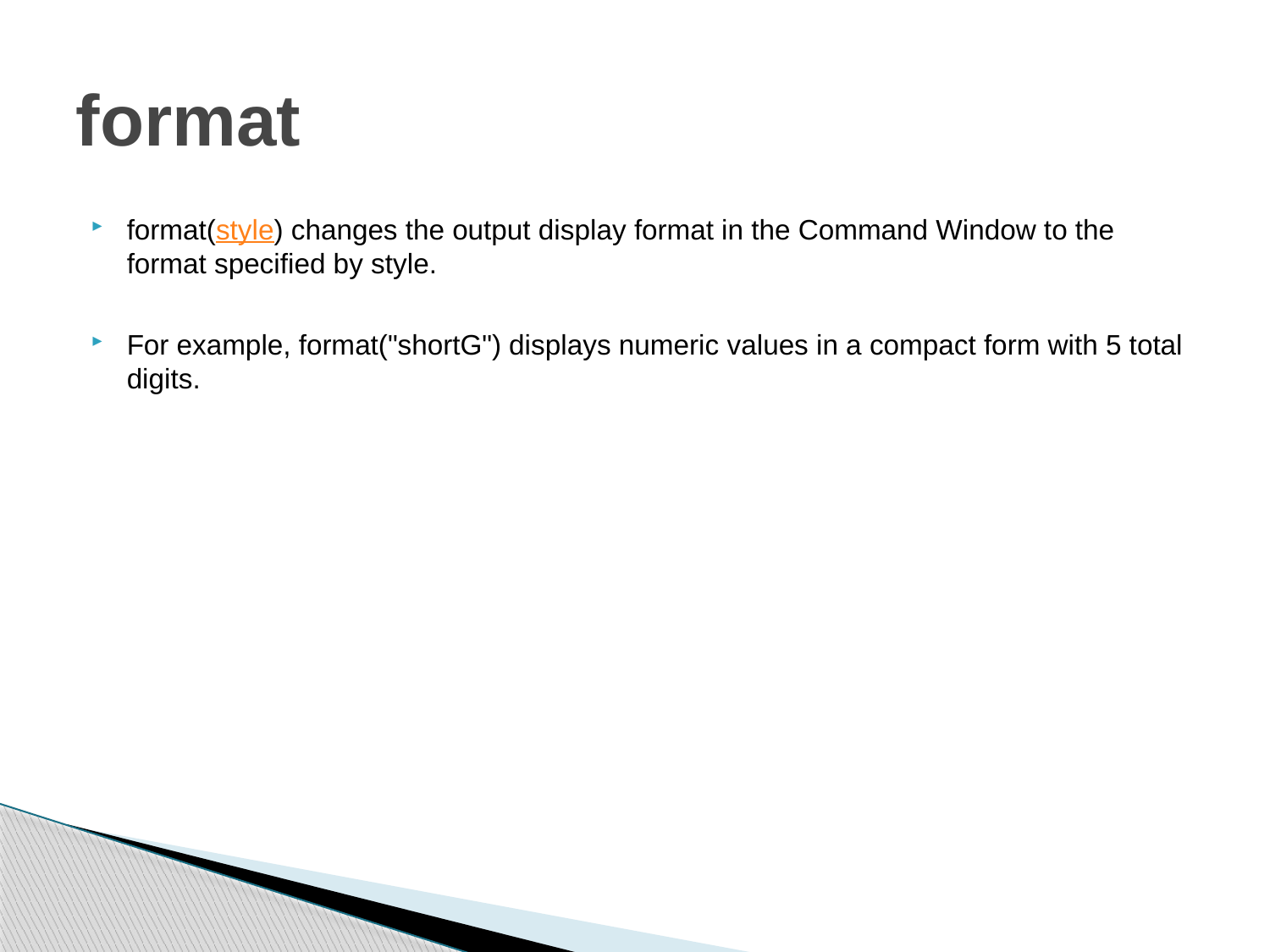

# format
format(style) changes the output display format in the Command Window to the format specified by style.

For example, format("shortG") displays numeric values in a compact form with 5 total digits.